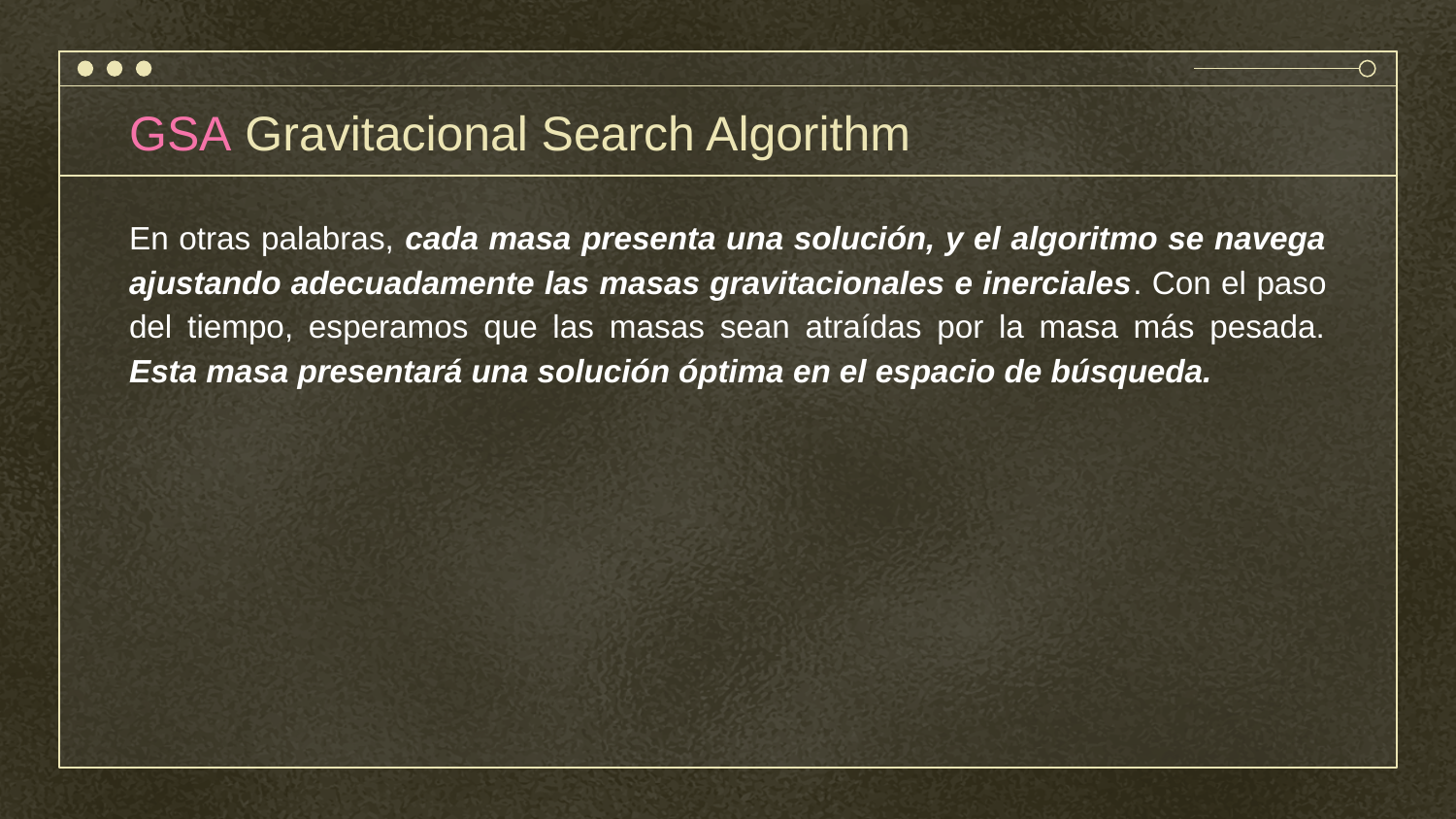

# GSA Gravitacional Search Algorithm
En otras palabras, cada masa presenta una solución, y el algoritmo se navega ajustando adecuadamente las masas gravitacionales e inerciales. Con el paso del tiempo, esperamos que las masas sean atraídas por la masa más pesada. Esta masa presentará una solución óptima en el espacio de búsqueda.